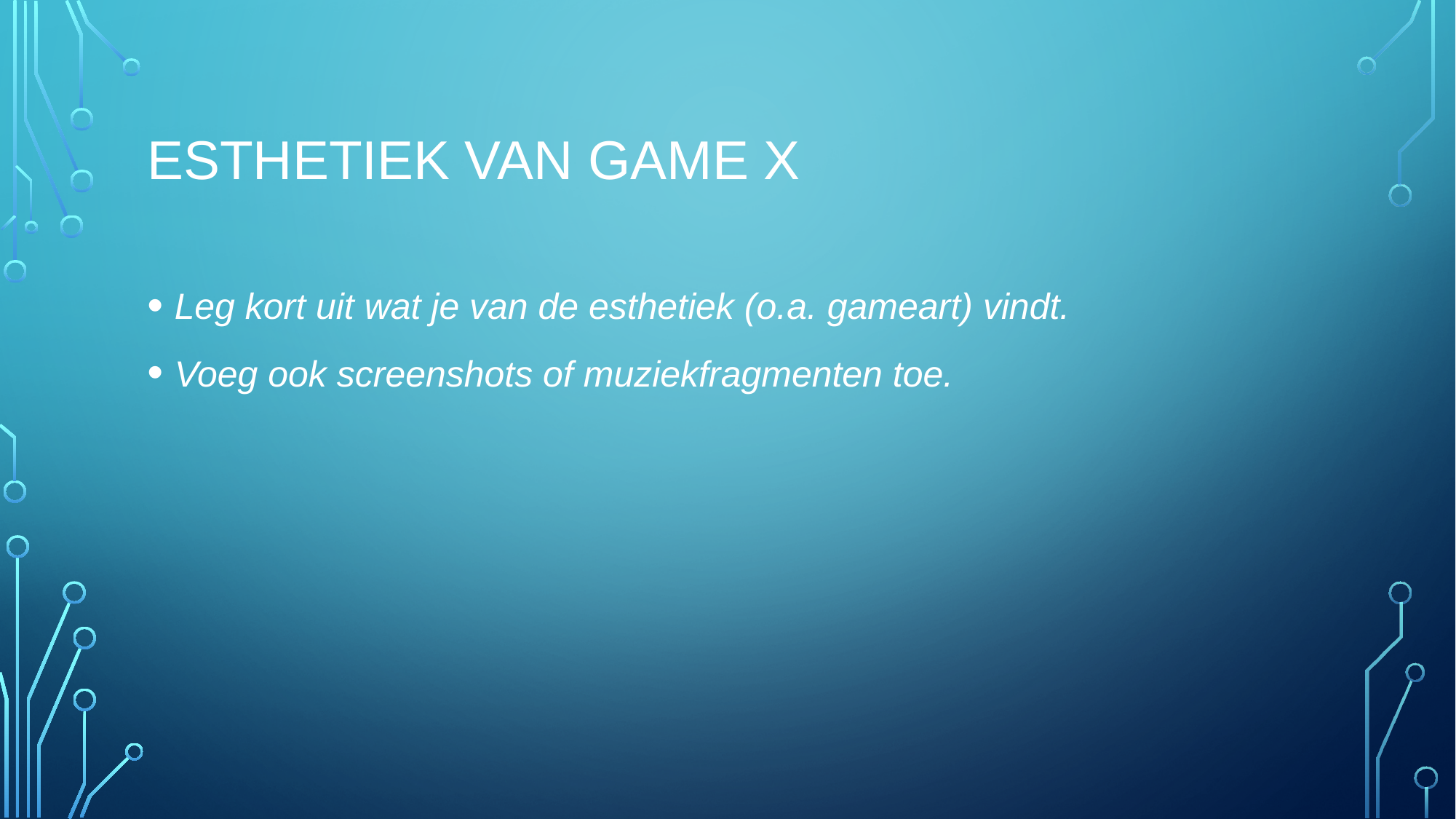

# ESTHETIEK van game x
Leg kort uit wat je van de esthetiek (o.a. gameart) vindt.
Voeg ook screenshots of muziekfragmenten toe.